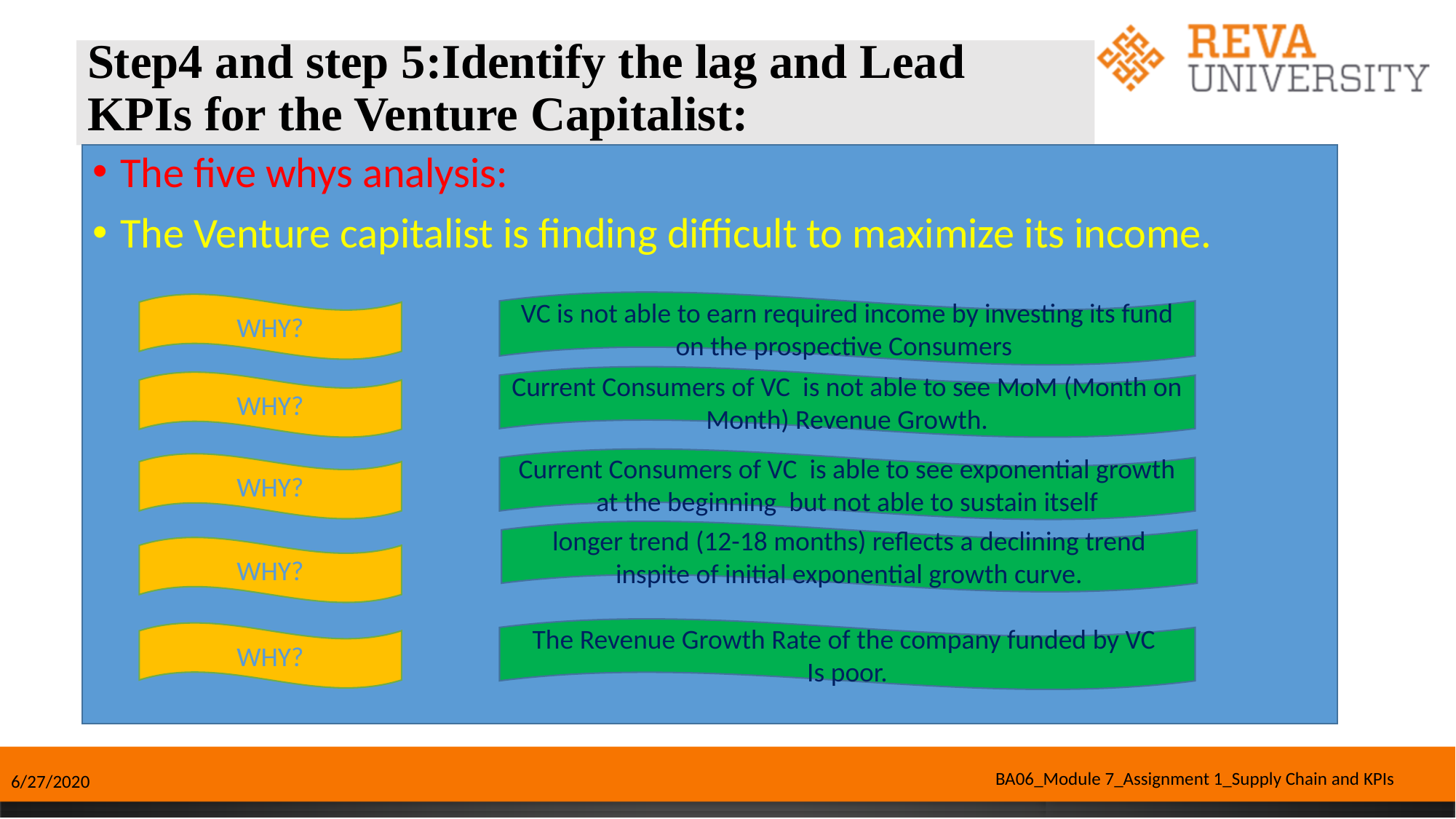

# Step4 and step 5:Identify the lag and Lead KPIs for the Venture Capitalist:
The five whys analysis:
The Venture capitalist is finding difficult to maximize its income.

VC is not able to earn required income by investing its fund on the prospective Consumers
WHY?
Current Consumers of VC  is not able to see MoM (Month on Month) Revenue Growth.
WHY?
Current Consumers of VC  is able to see exponential growth at the beginning  but not able to sustain itself
WHY?
longer trend (12-18 months) reflects a declining trend inspite of initial exponential growth curve.
WHY?
The Revenue Growth Rate of the company funded by VC
Is poor.
WHY?
BA06_Module 7_Assignment 1_Supply Chain and KPIs
6/27/2020